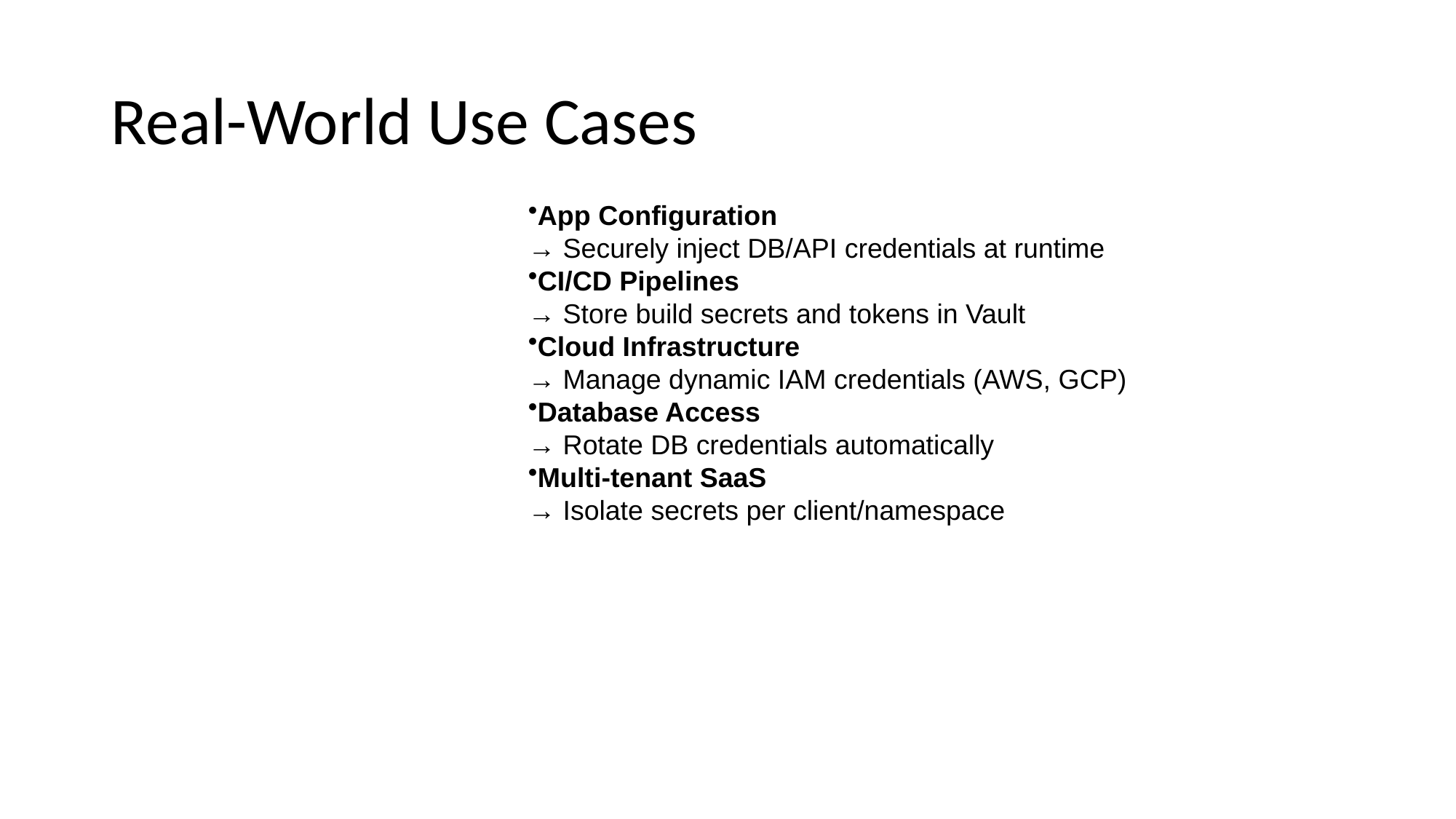

# Real-World Use Cases
App Configuration
→ Securely inject DB/API credentials at runtime
CI/CD Pipelines
→ Store build secrets and tokens in Vault
Cloud Infrastructure
→ Manage dynamic IAM credentials (AWS, GCP)
Database Access
→ Rotate DB credentials automatically
Multi-tenant SaaS
→ Isolate secrets per client/namespace